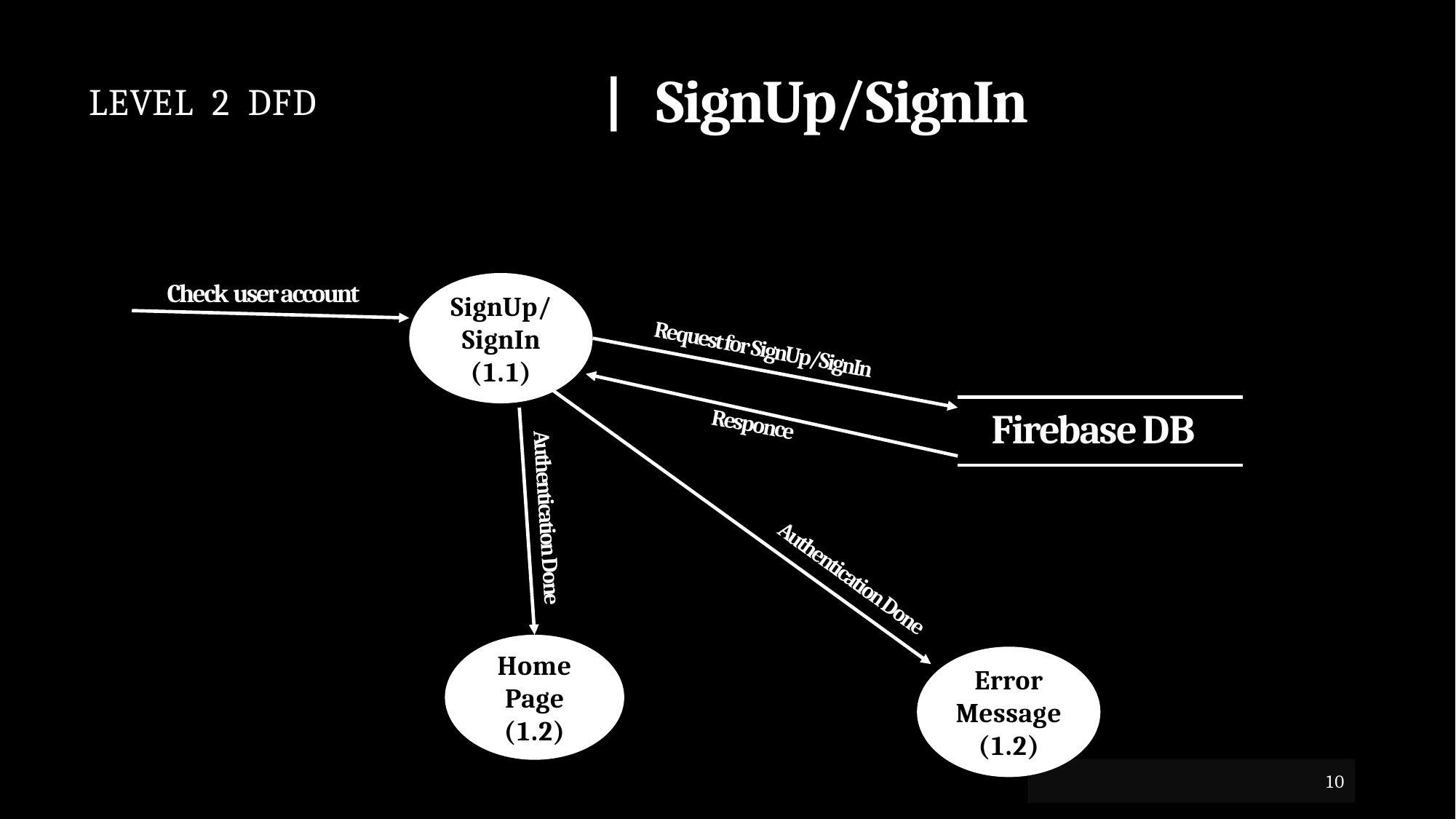

|   SignUp/SignIn
# LEVEL  2  DFD

Check  user account
SignUp/
SignIn
(1.1)
Request for SignUp/SignIn
Firebase DB
Responce
Authentication Done
Authentication Done
Home Page
(1.2)
Error Message
(1.2)
10